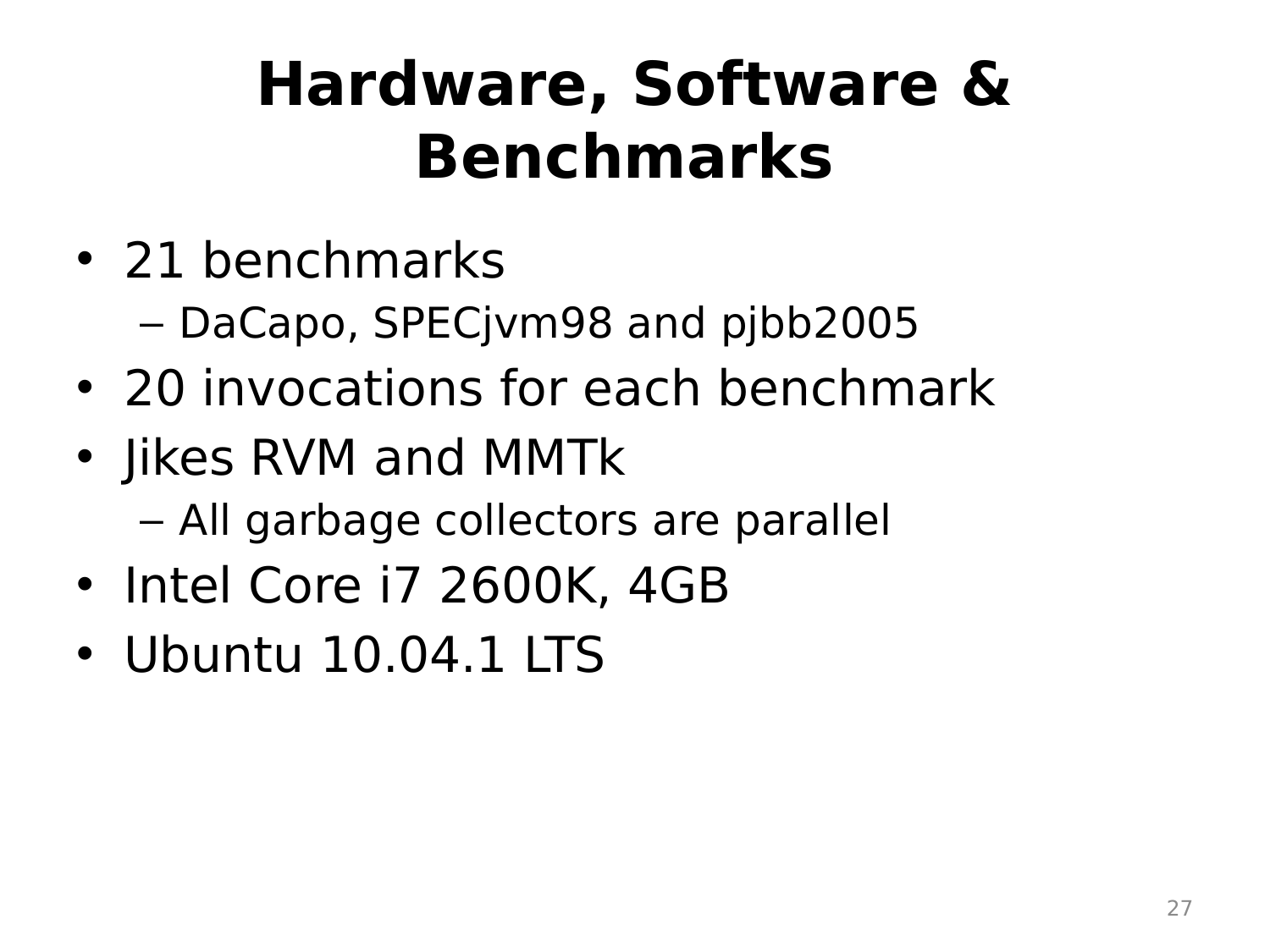

# Hardware, Software & Benchmarks
21 benchmarks
DaCapo, SPECjvm98 and pjbb2005
20 invocations for each benchmark
Jikes RVM and MMTk
All garbage collectors are parallel
Intel Core i7 2600K, 4GB
Ubuntu 10.04.1 LTS

27